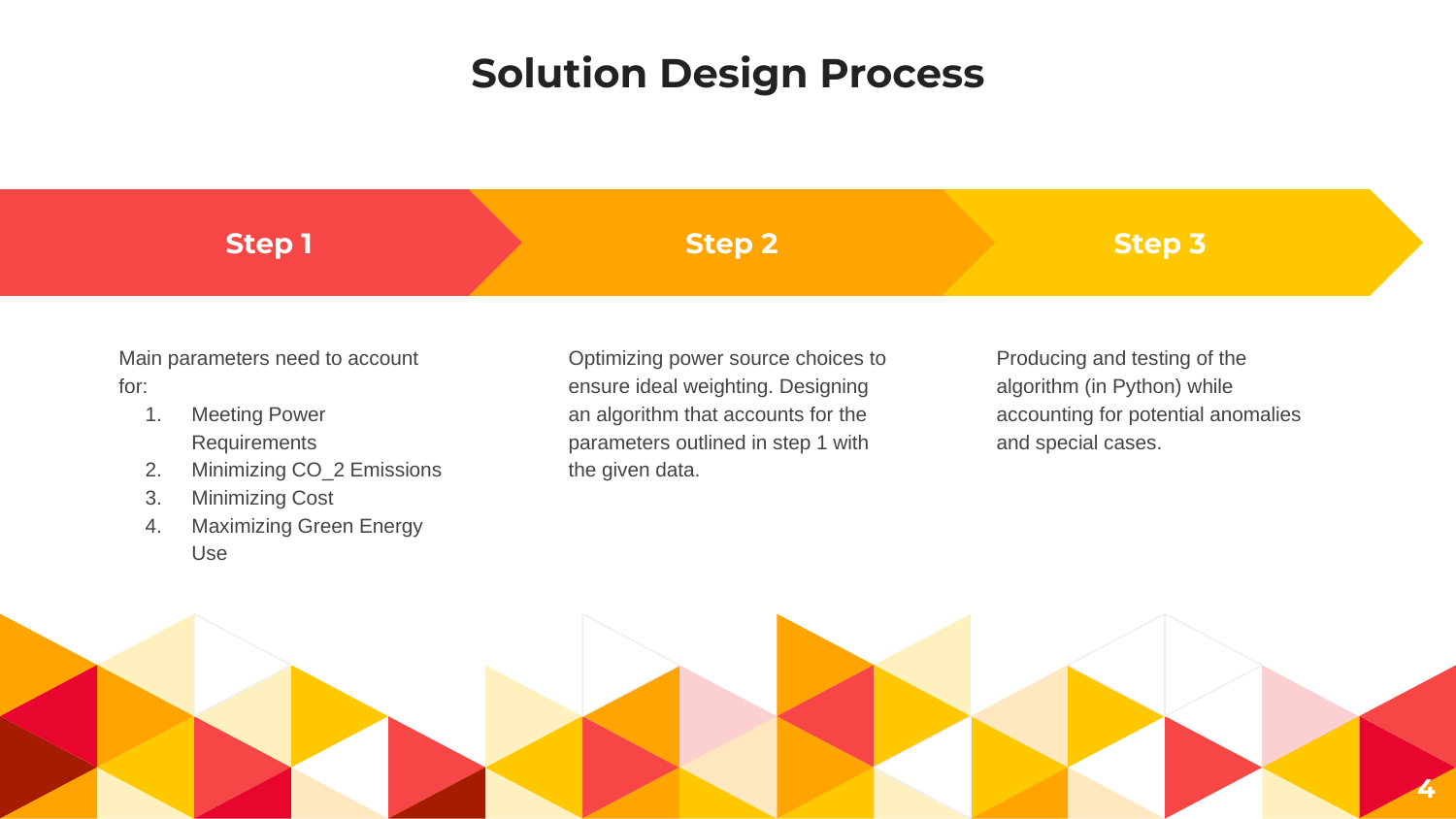

# Solution Design Process
Step 2
Optimizing power source choices to ensure ideal weighting. Designing an algorithm that accounts for the parameters outlined in step 1 with the given data.
Step 3
Producing and testing of the algorithm (in Python) while accounting for potential anomalies and special cases.
Step 1
Main parameters need to account for:
Meeting Power Requirements
Minimizing CO_2 Emissions
Minimizing Cost
Maximizing Green Energy Use
4